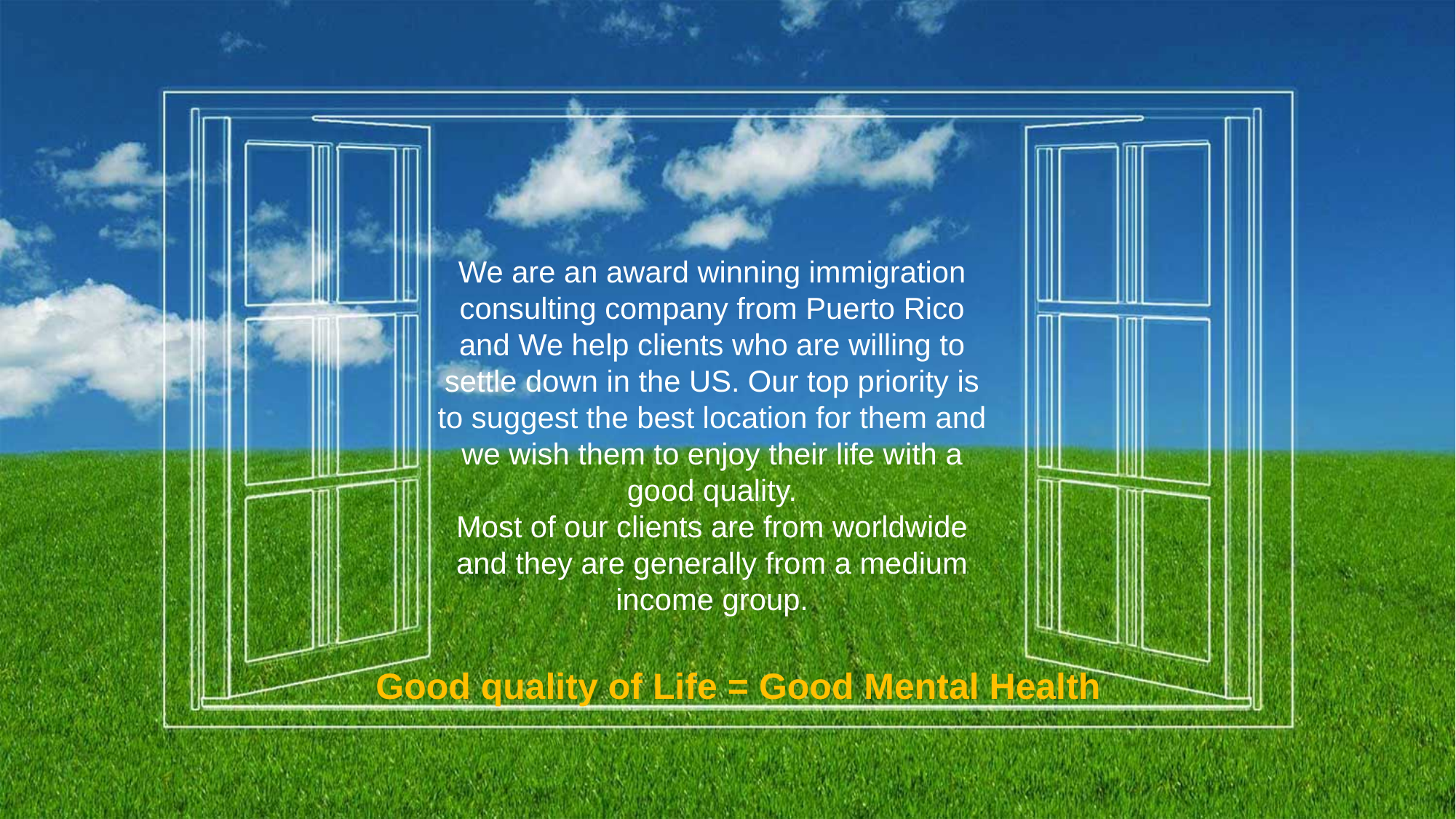

We are an award winning immigration consulting company from Puerto Rico and We help clients who are willing to settle down in the US. Our top priority is to suggest the best location for them and we wish them to enjoy their life with a good quality.
Most of our clients are from worldwide
and they are generally from a medium income group.

Good quality of Life = Good Mental Health